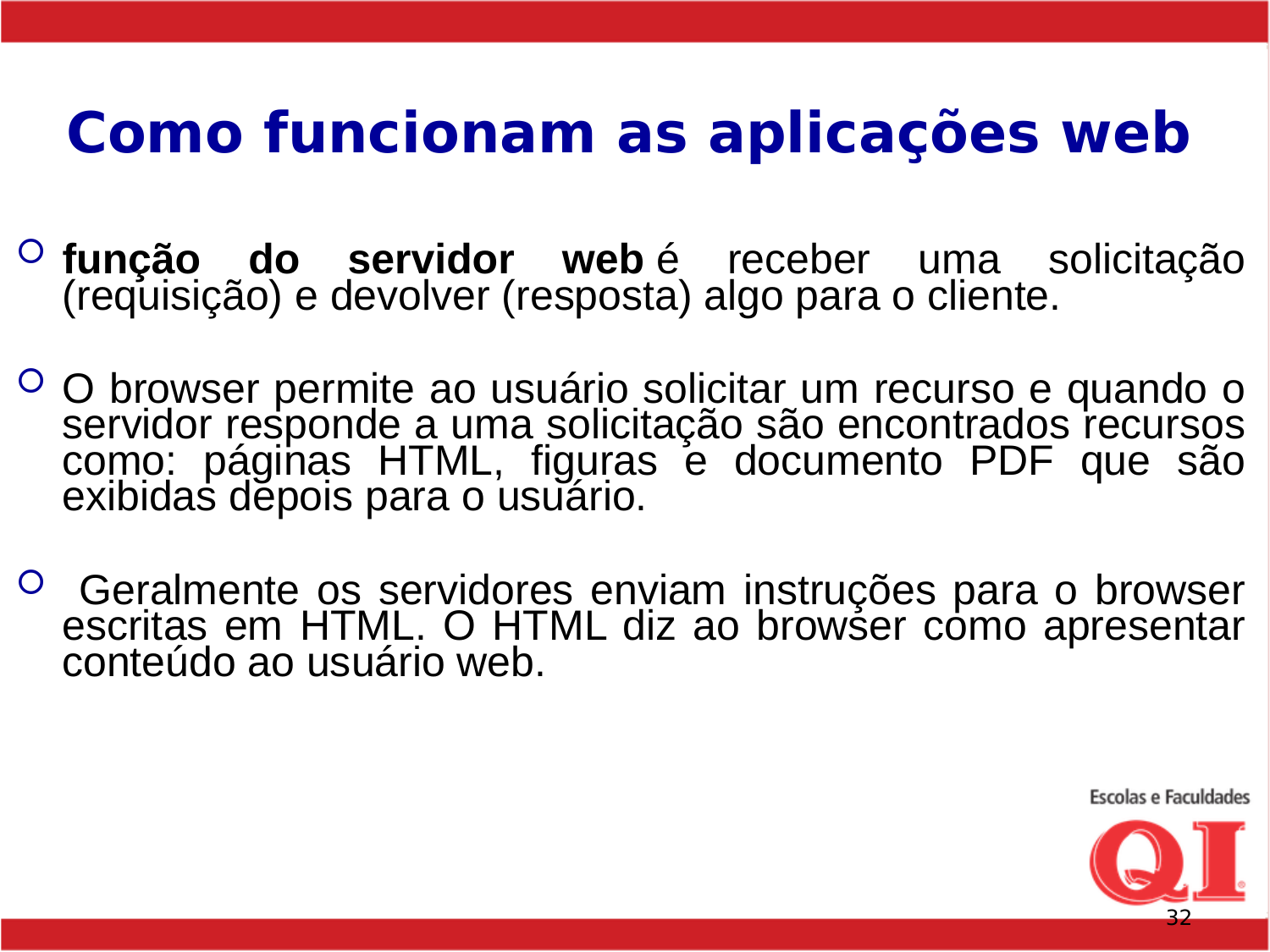

# Como funcionam as aplicações web
função do servidor web é receber uma solicitação (requisição) e devolver (resposta) algo para o cliente.

O browser permite ao usuário solicitar um recurso e quando o servidor responde a uma solicitação são encontrados recursos como: páginas HTML, figuras e documento PDF que são exibidas depois para o usuário.

 Geralmente os servidores enviam instruções para o browser escritas em HTML. O HTML diz ao browser como apresentar conteúdo ao usuário web.
32